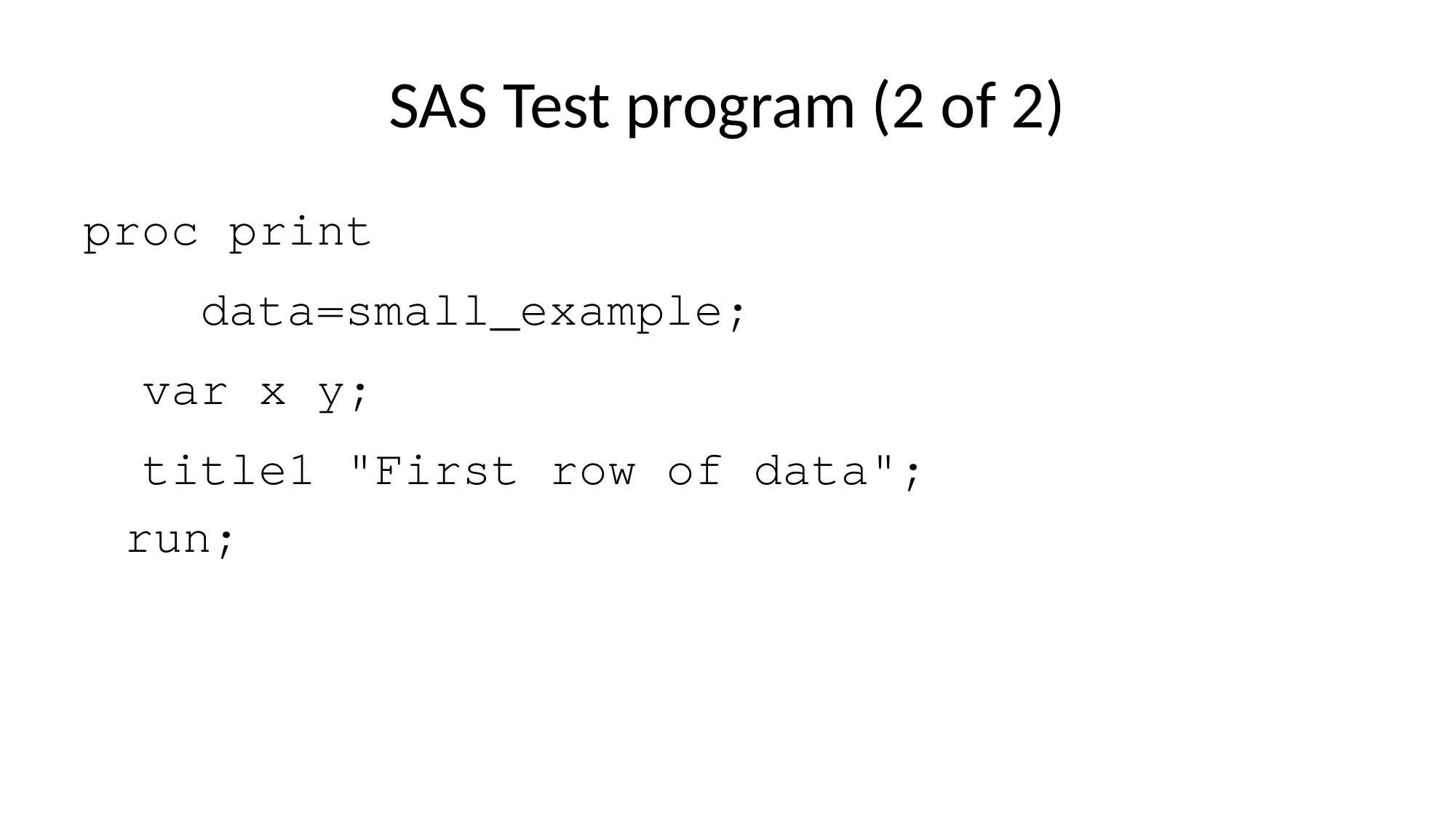

# SAS Test program (2 of 2)
proc print
    data=small_example;
  var x y;
  title1 "First row of data";
run;